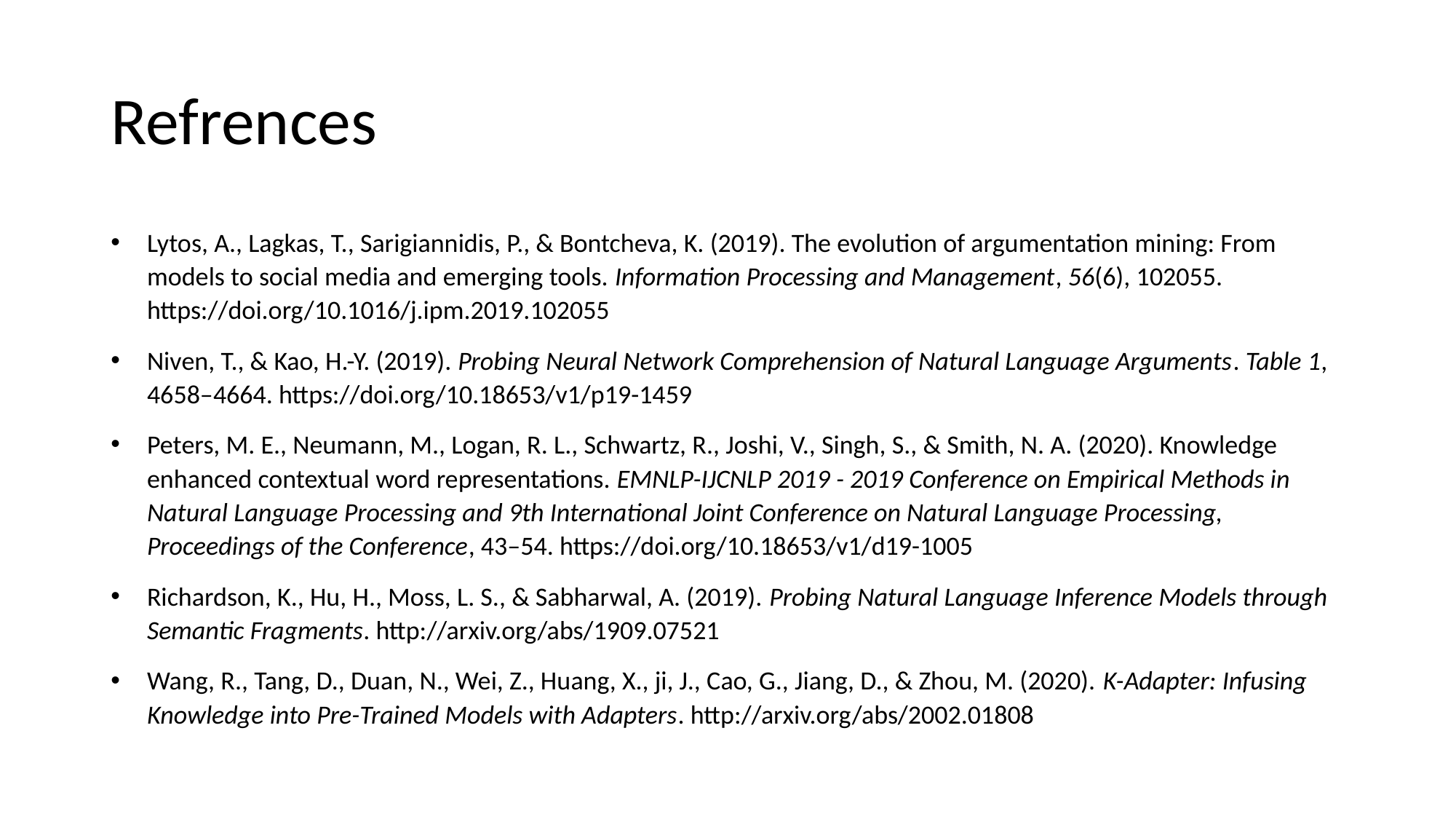

# Refrences
Lytos, A., Lagkas, T., Sarigiannidis, P., & Bontcheva, K. (2019). The evolution of argumentation mining: From models to social media and emerging tools. Information Processing and Management, 56(6), 102055. https://doi.org/10.1016/j.ipm.2019.102055
Niven, T., & Kao, H.-Y. (2019). Probing Neural Network Comprehension of Natural Language Arguments. Table 1, 4658–4664. https://doi.org/10.18653/v1/p19-1459
Peters, M. E., Neumann, M., Logan, R. L., Schwartz, R., Joshi, V., Singh, S., & Smith, N. A. (2020). Knowledge enhanced contextual word representations. EMNLP-IJCNLP 2019 - 2019 Conference on Empirical Methods in Natural Language Processing and 9th International Joint Conference on Natural Language Processing, Proceedings of the Conference, 43–54. https://doi.org/10.18653/v1/d19-1005
Richardson, K., Hu, H., Moss, L. S., & Sabharwal, A. (2019). Probing Natural Language Inference Models through Semantic Fragments. http://arxiv.org/abs/1909.07521
Wang, R., Tang, D., Duan, N., Wei, Z., Huang, X., ji, J., Cao, G., Jiang, D., & Zhou, M. (2020). K-Adapter: Infusing Knowledge into Pre-Trained Models with Adapters. http://arxiv.org/abs/2002.01808